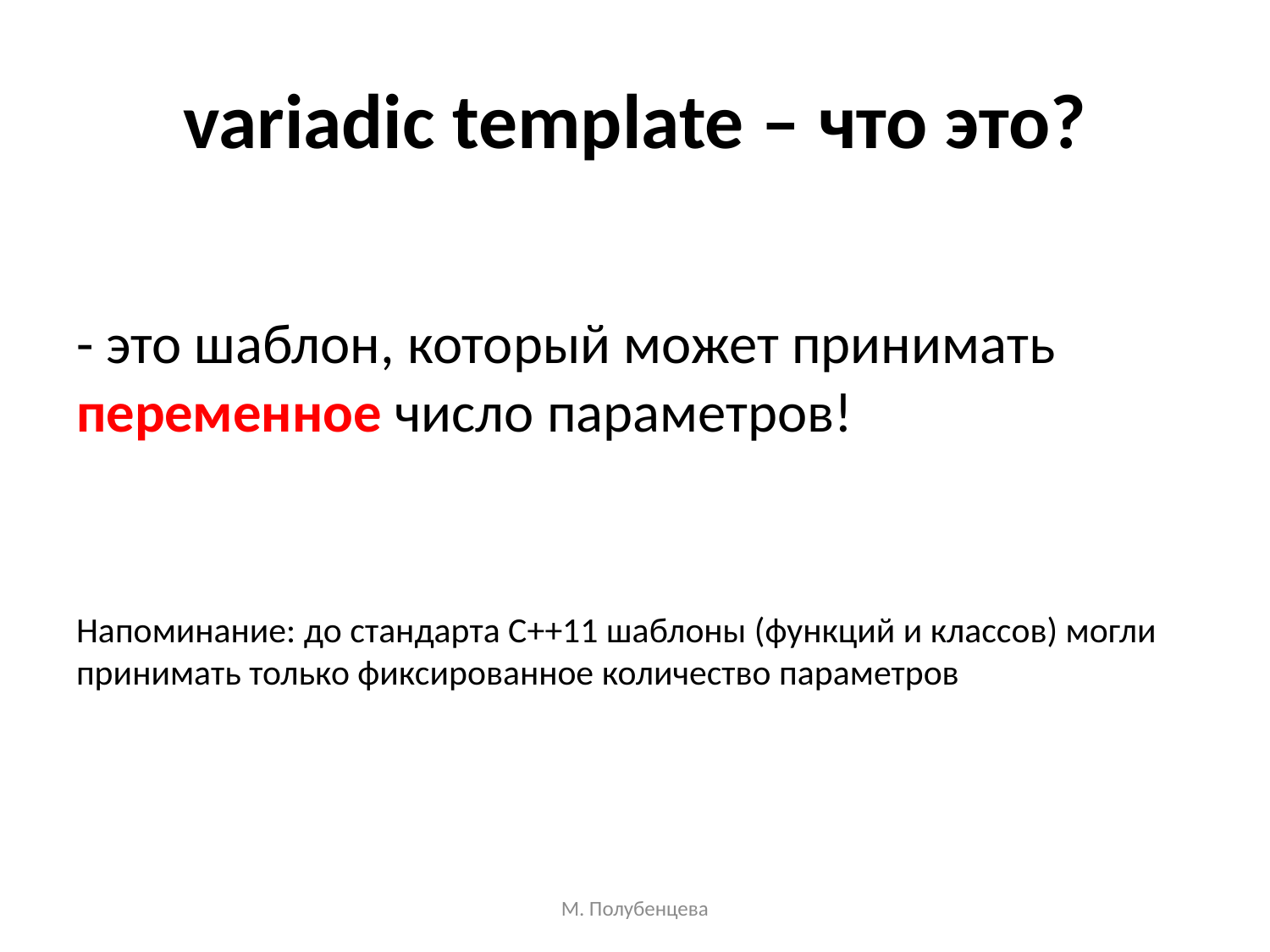

# variadic template – что это?

- это шаблон, который может принимать переменное число параметров!

Напоминание: до стандарта С++11 шаблоны (функций и классов) могли принимать только фиксированное количество параметров
М. Полубенцева